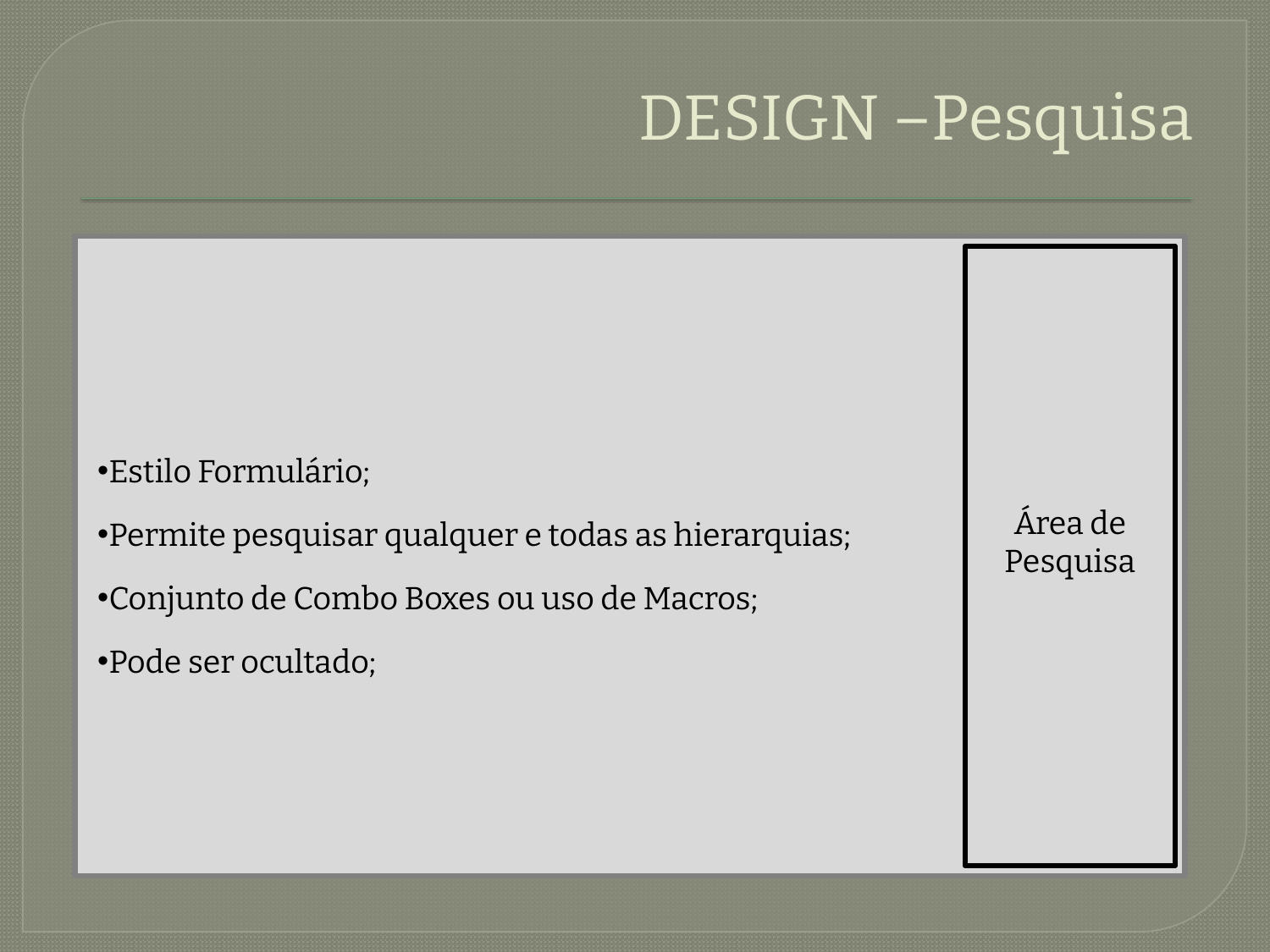

# DESIGN –Pesquisa

Estilo Formulário;
Permite pesquisar qualquer e todas as hierarquias;
Conjunto de Combo Boxes ou uso de Macros;
Pode ser ocultado;

Área de Pesquisa